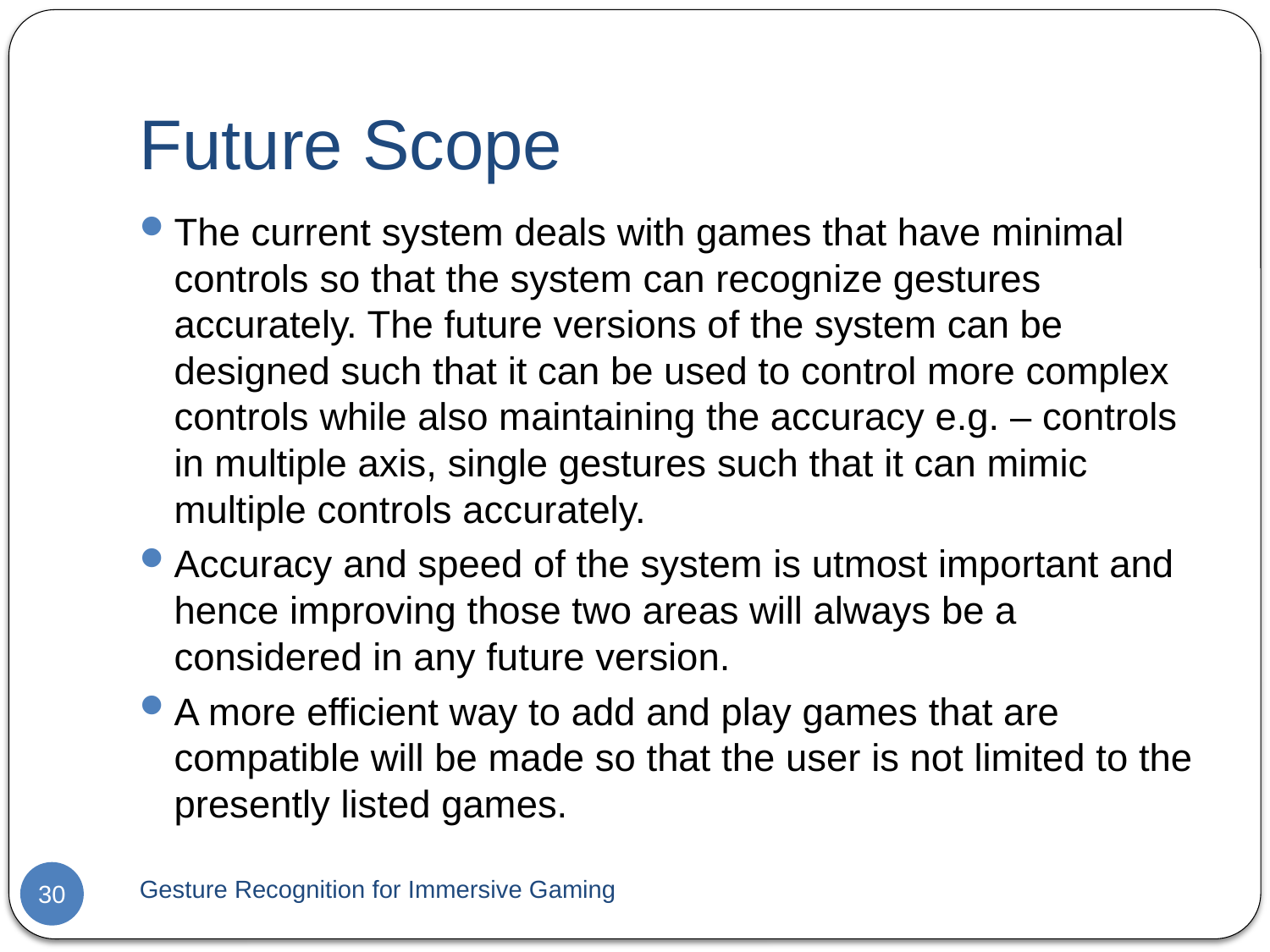

# Future Scope
The current system deals with games that have minimal controls so that the system can recognize gestures accurately. The future versions of the system can be designed such that it can be used to control more complex controls while also maintaining the accuracy e.g. – controls in multiple axis, single gestures such that it can mimic multiple controls accurately.
Accuracy and speed of the system is utmost important and hence improving those two areas will always be a considered in any future version.
A more efficient way to add and play games that are compatible will be made so that the user is not limited to the presently listed games.

Gesture Recognition for Immersive Gaming
30